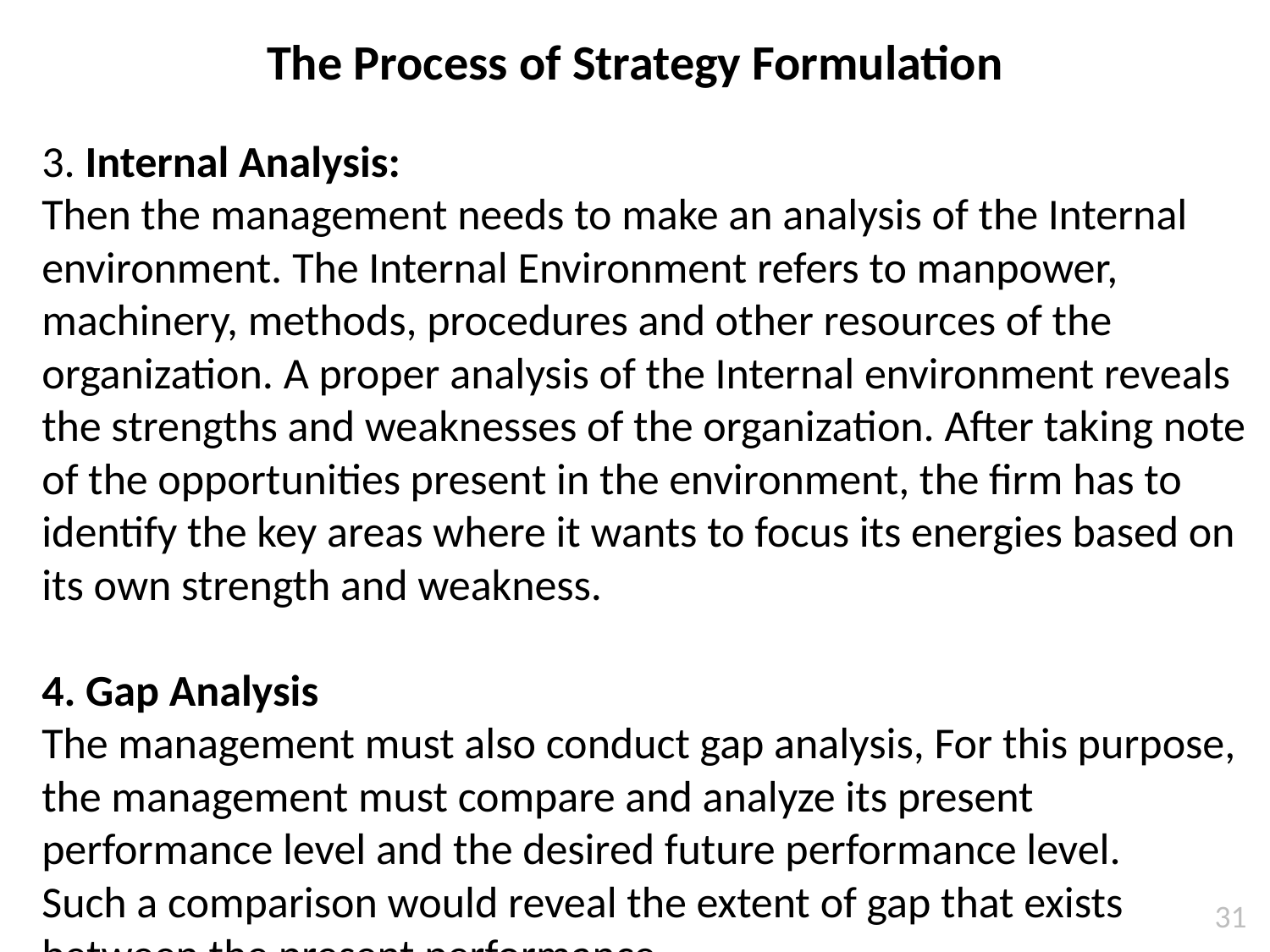

The Process of Strategy Formulation
3. Internal Analysis:
Then the management needs to make an analysis of the Internal
environment. The Internal Environment refers to manpower, machinery, methods, procedures and other resources of the organization. A proper analysis of the Internal environment reveals the strengths and weaknesses of the organization. After taking note of the opportunities present in the environment, the firm has to identify the key areas where it wants to focus its energies based on its own strength and weakness.

4. Gap Analysis
The management must also conduct gap analysis, For this purpose, the management must compare and analyze its present performance level and the desired future performance level.
Such a comparison would reveal the extent of gap that exists between the present performance
and future expectations of the organization. If there is sufficient gap, the management must think
of suitable measure to bridge or close the gap.
5. Framing Alternative strategies:
After making SWOT analysis and the gap analysis, the management needs to frame alternative
strategies to accomplish the objectives of the firm. There is need to frame alternative strategies,
as some strategies may be put on hold, and other strategies may be implemented.
6. Choice of strategy:
The organization cannot implement all the alternative strategies. Therefore, the firm has to be
selective. The organization must select the best strategy, the organization needs to conduct costbenefit analysis of the alternative strategies. The strategies, which give the maximum benefits at
minimum cost, would be selected.

31